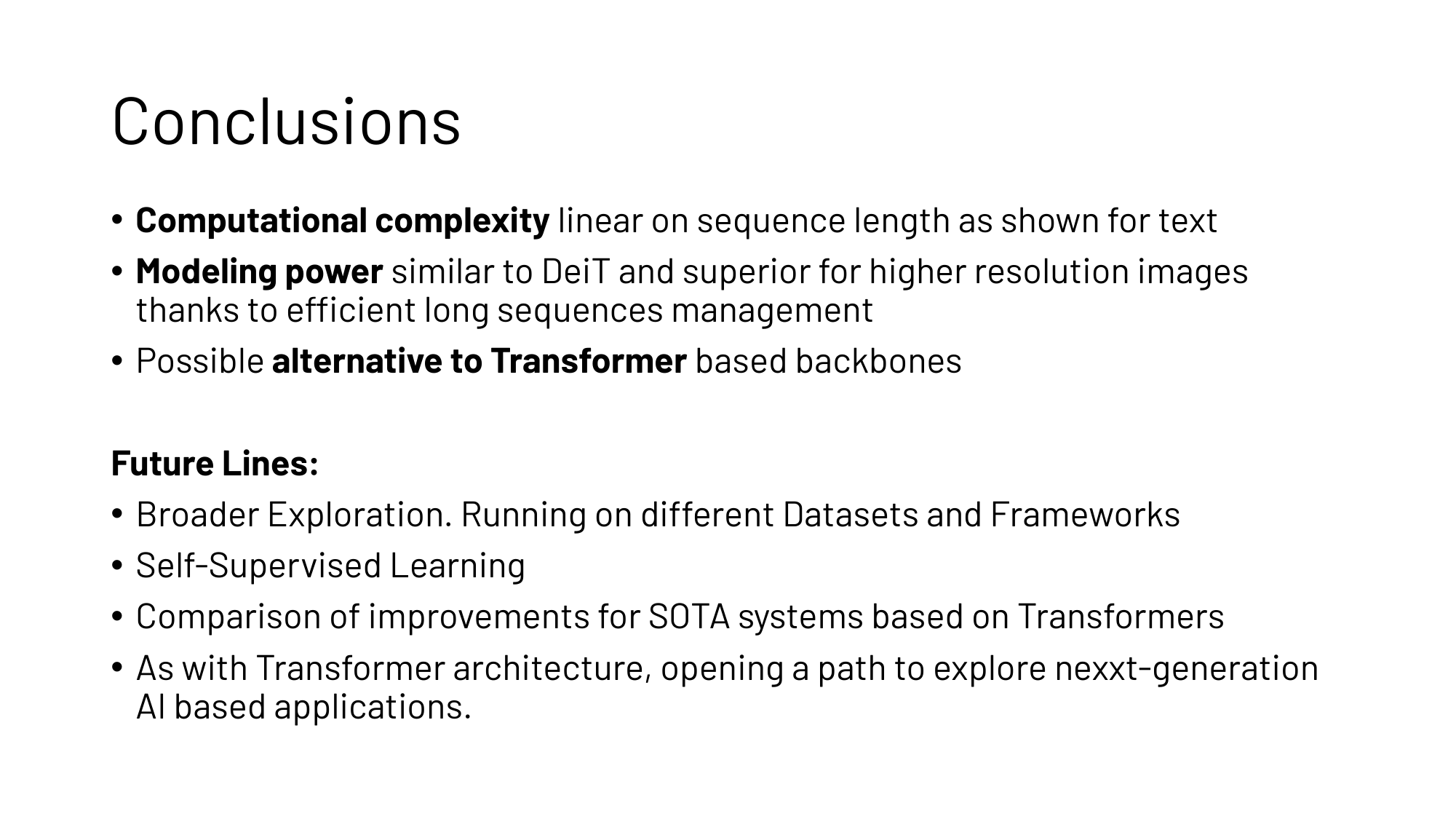

# Conclusions
Computational complexity linear on sequence length as shown for text
Modeling power similar to DeiT and superior for higher resolution images thanks to efficient long sequences management
Possible alternative to Transformer based backbones

Future Lines:
Broader Exploration. Running on different Datasets and Frameworks
Self-Supervised Learning
Comparison of improvements for SOTA systems based on Transformers
As with Transformer architecture, opening a path to explore nexxt-generation AI based applications.